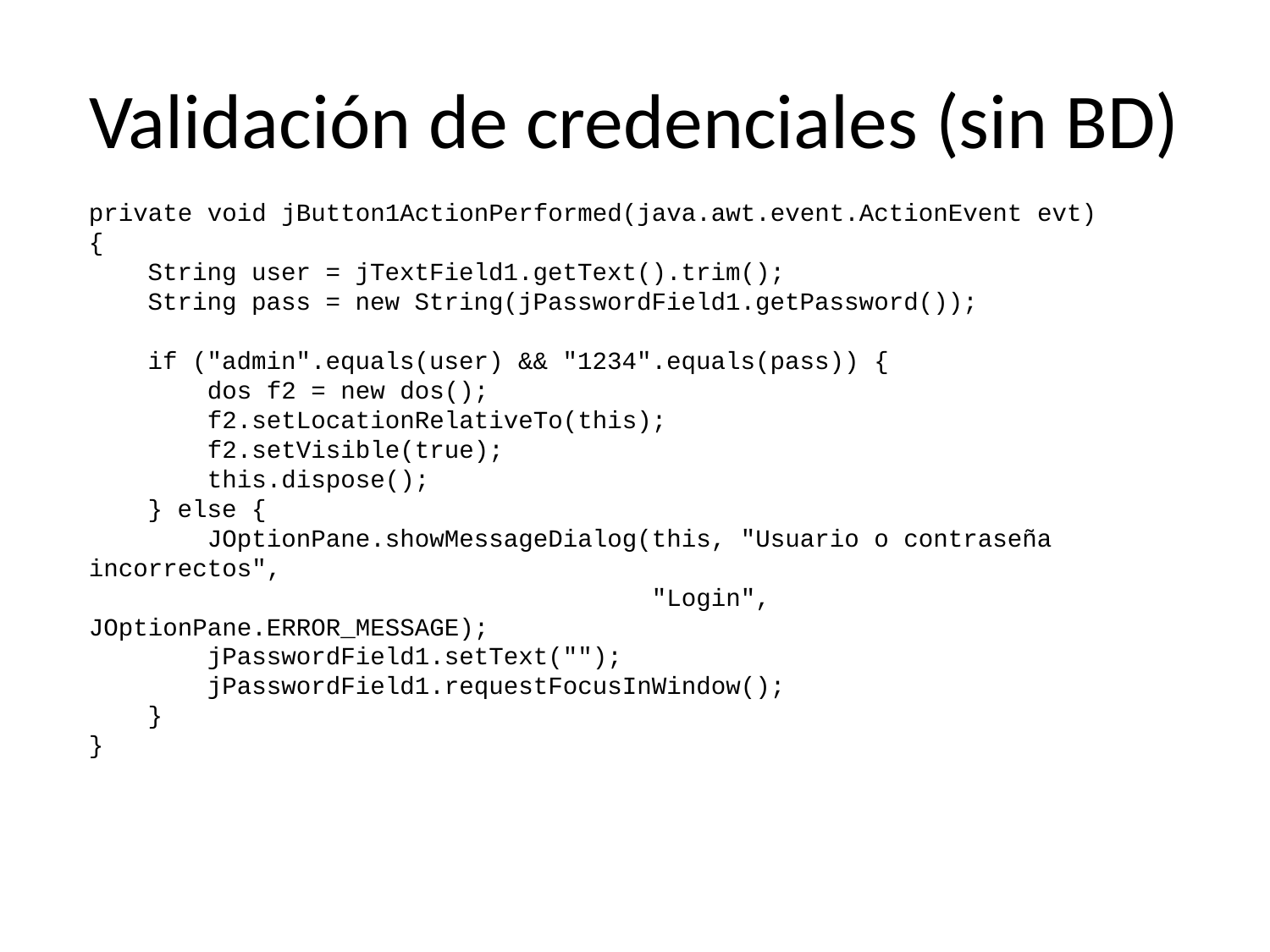

# Validación de credenciales (sin BD)
private void jButton1ActionPerformed(java.awt.event.ActionEvent evt) {
    String user = jTextField1.getText().trim();
    String pass = new String(jPasswordField1.getPassword());

    if ("admin".equals(user) && "1234".equals(pass)) {
        dos f2 = new dos();
        f2.setLocationRelativeTo(this);
        f2.setVisible(true);
        this.dispose();
    } else {
        JOptionPane.showMessageDialog(this, "Usuario o contraseña incorrectos",
                                      "Login", JOptionPane.ERROR_MESSAGE);
        jPasswordField1.setText("");
        jPasswordField1.requestFocusInWindow();
    }
}